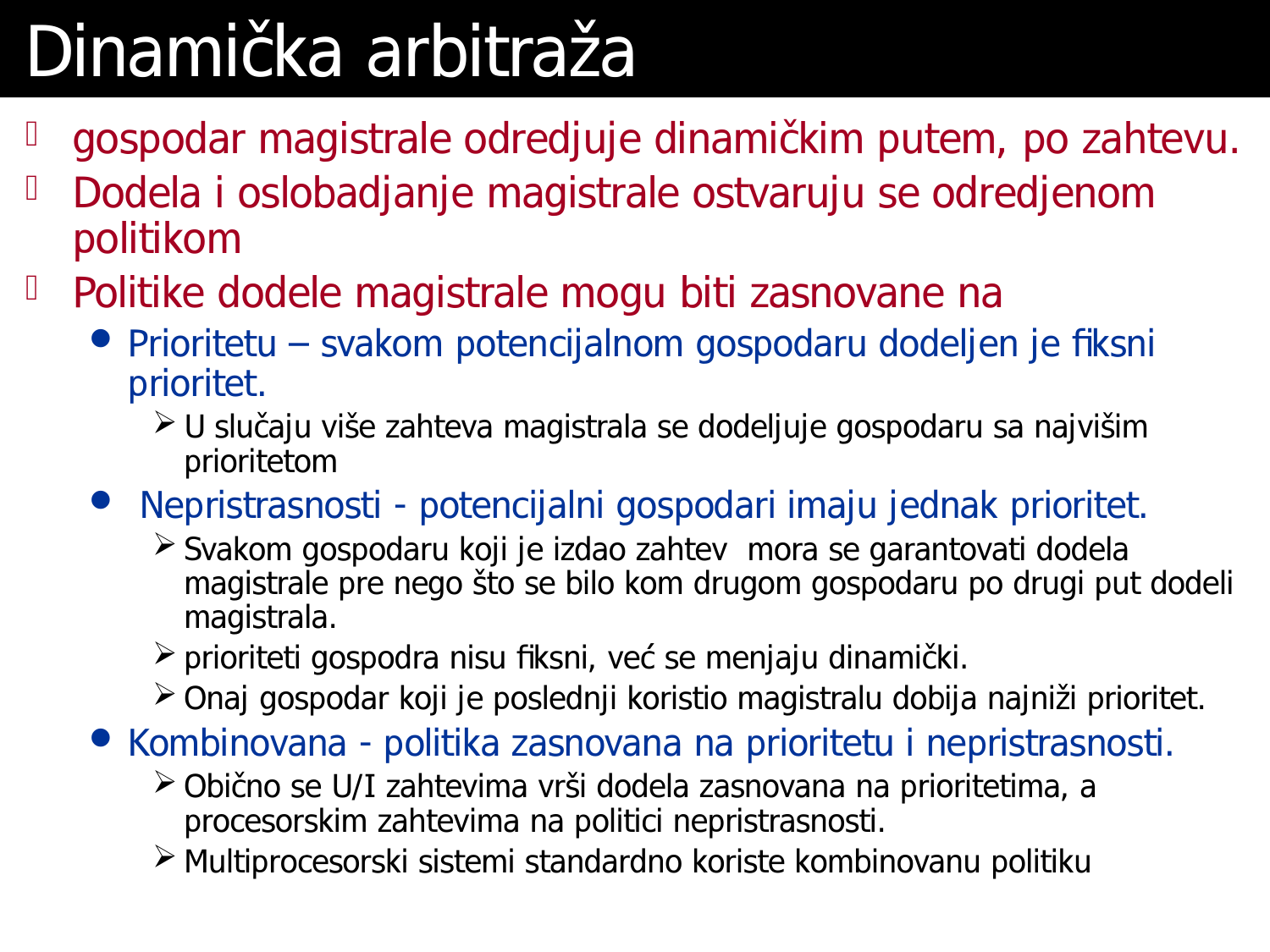

# Dinamička arbitraža
gospodar magistrale odredjuje dinamičkim putem, po zahtevu.
Dodela i oslobadjanje magistrale ostvaruju se odredjenom politikom
Politike dodele magistrale mogu biti zasnovane na
Prioritetu – svakom potencijalnom gospodaru dodeljen je fiksni prioritet.
U slučaju više zahteva magistrala se dodeljuje gospodaru sa najvišim prioritetom
 Nepristrasnosti - potencijalni gospodari imaju jednak prioritet.
Svakom gospodaru koji je izdao zahtev  mora se garantovati dodela magistrale pre nego što se bilo kom drugom gospodaru po drugi put dodeli magistrala.
prioriteti gospodra nisu fiksni, već se menjaju dinamički.
Onaj gospodar koji je poslednji koristio magistralu dobija najniži prioritet.
Kombinovana - politika zasnovana na prioritetu i nepristrasnosti.
Obično se U/I zahtevima vrši dodela zasnovana na prioritetima, a procesorskim zahtevima na politici nepristrasnosti.
Multiprocesorski sistemi standardno koriste kombinovanu politiku